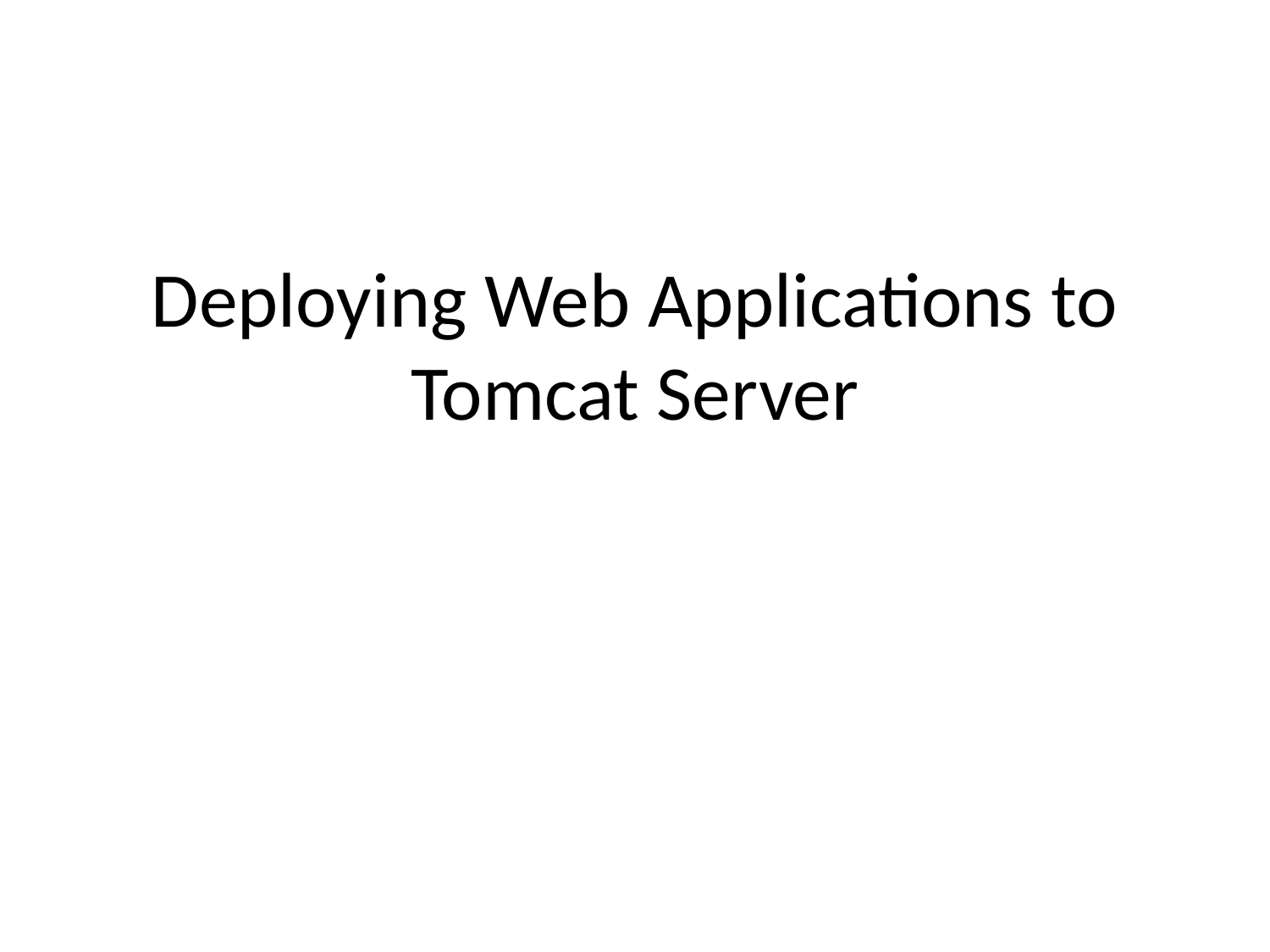

# Deploying Web Applications to Tomcat Server